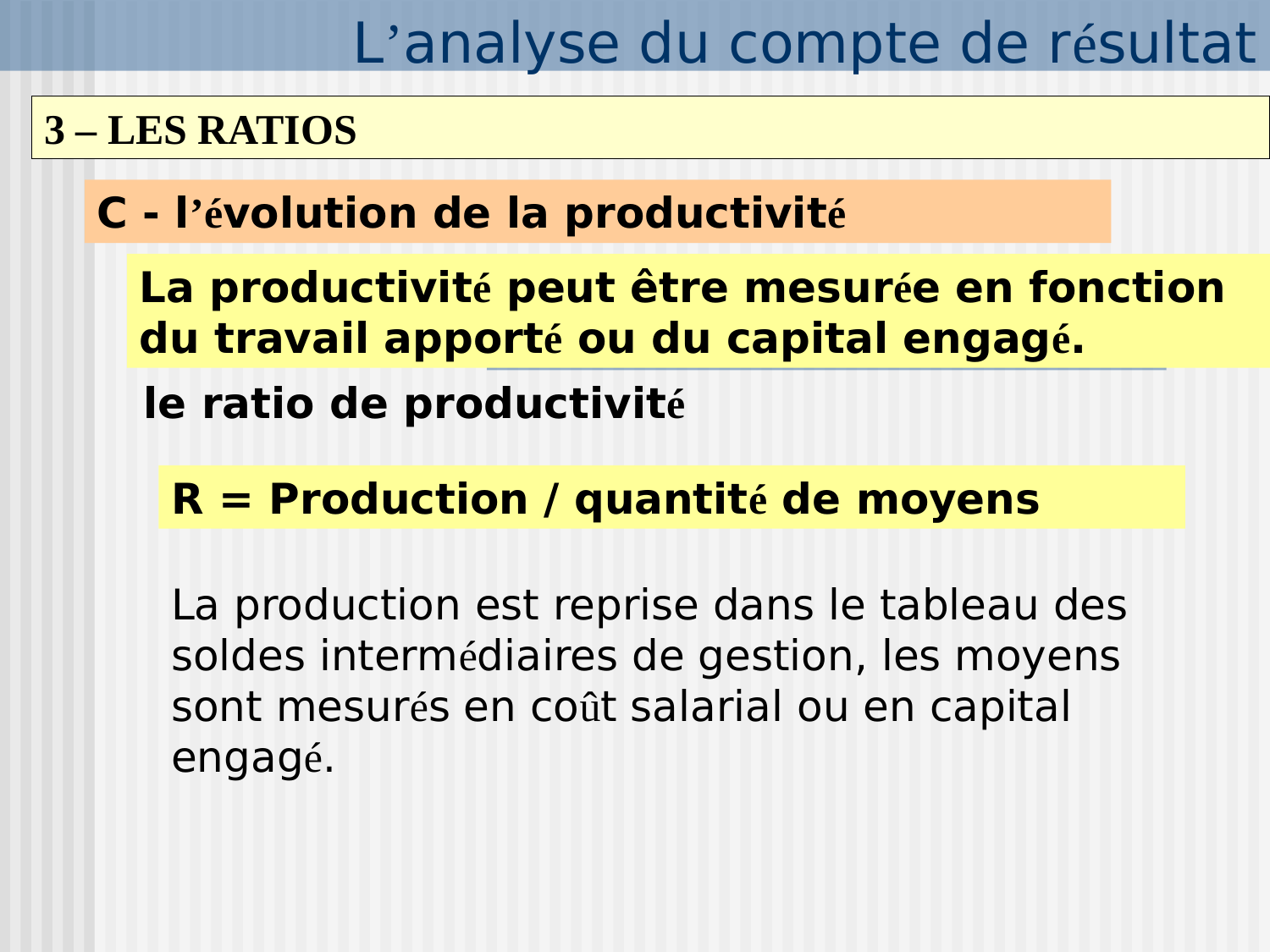

# L’analyse du compte de résultat
3 – LES RATIOS
C - l’évolution de la productivité
La productivité peut être mesurée en fonction du travail apporté ou du capital engagé.
 le ratio de productivité
R = Production / quantité de moyens
La production est reprise dans le tableau des soldes intermédiaires de gestion, les moyens sont mesurés en coût salarial ou en capital engagé.